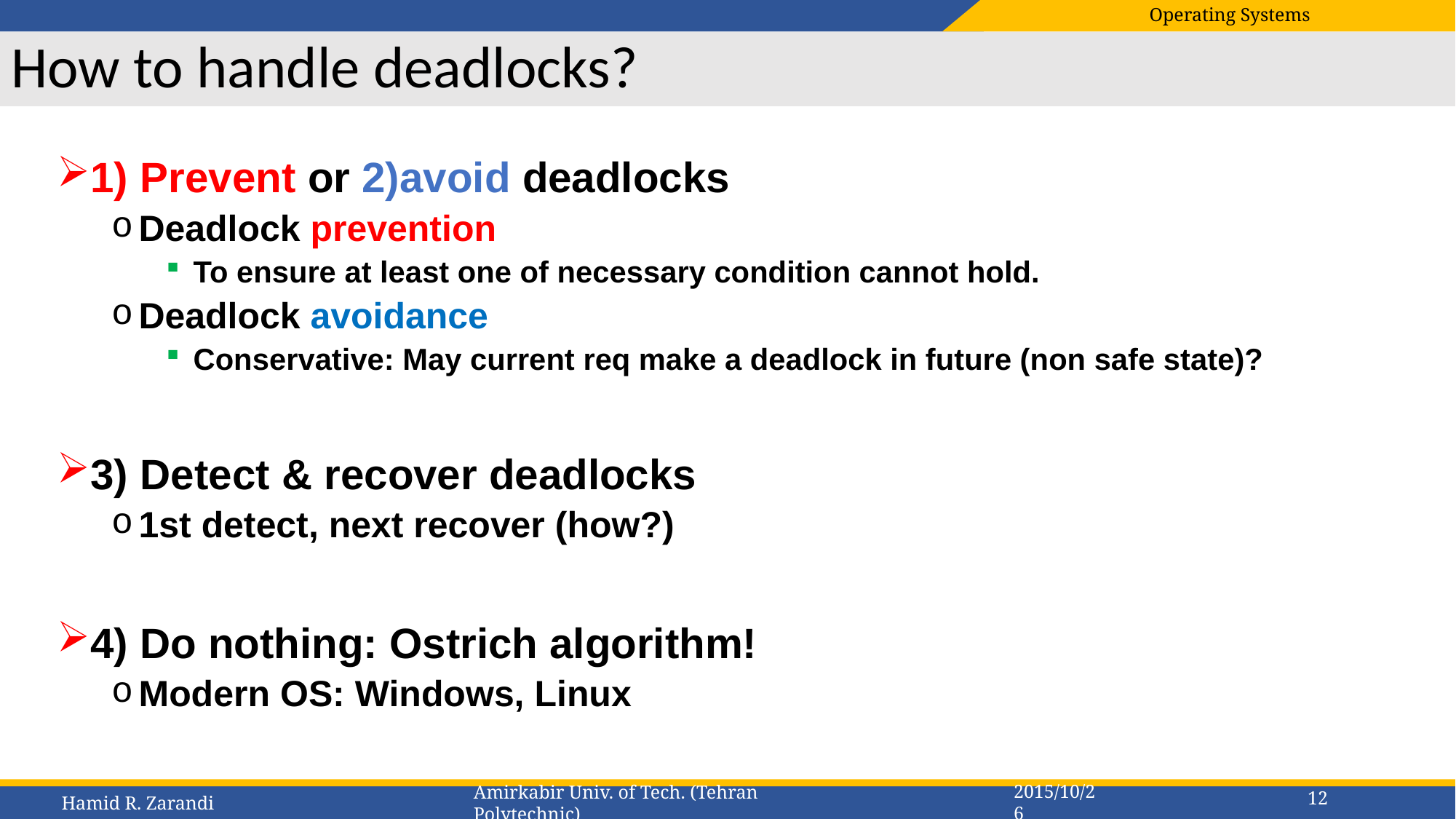

# How to handle deadlocks?
1) Prevent or 2)avoid deadlocks
Deadlock prevention
To ensure at least one of necessary condition cannot hold.
Deadlock avoidance
Conservative: May current req make a deadlock in future (non safe state)?

3) Detect & recover deadlocks
1st detect, next recover (how?)

4) Do nothing: Ostrich algorithm!
Modern OS: Windows, Linux